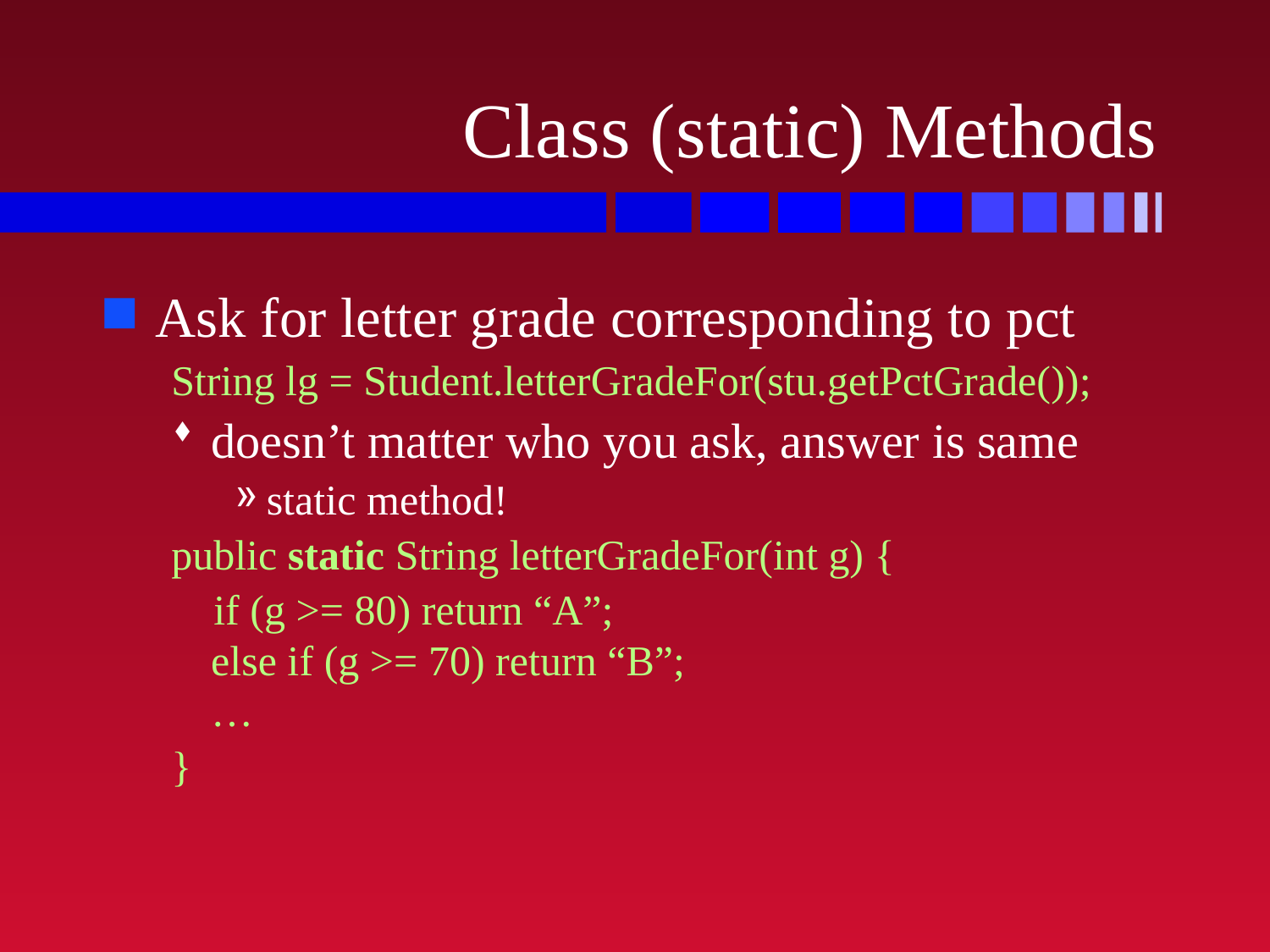

# Class (static) Methods
Ask for letter grade corresponding to pct
String lg = Student.letterGradeFor(stu.getPctGrade());
doesn’t matter who you ask, answer is same
static method!
public static String letterGradeFor(int g) {
    if (g >= 80) return “A”;
else if (g >= 70) return “B”;
…
}